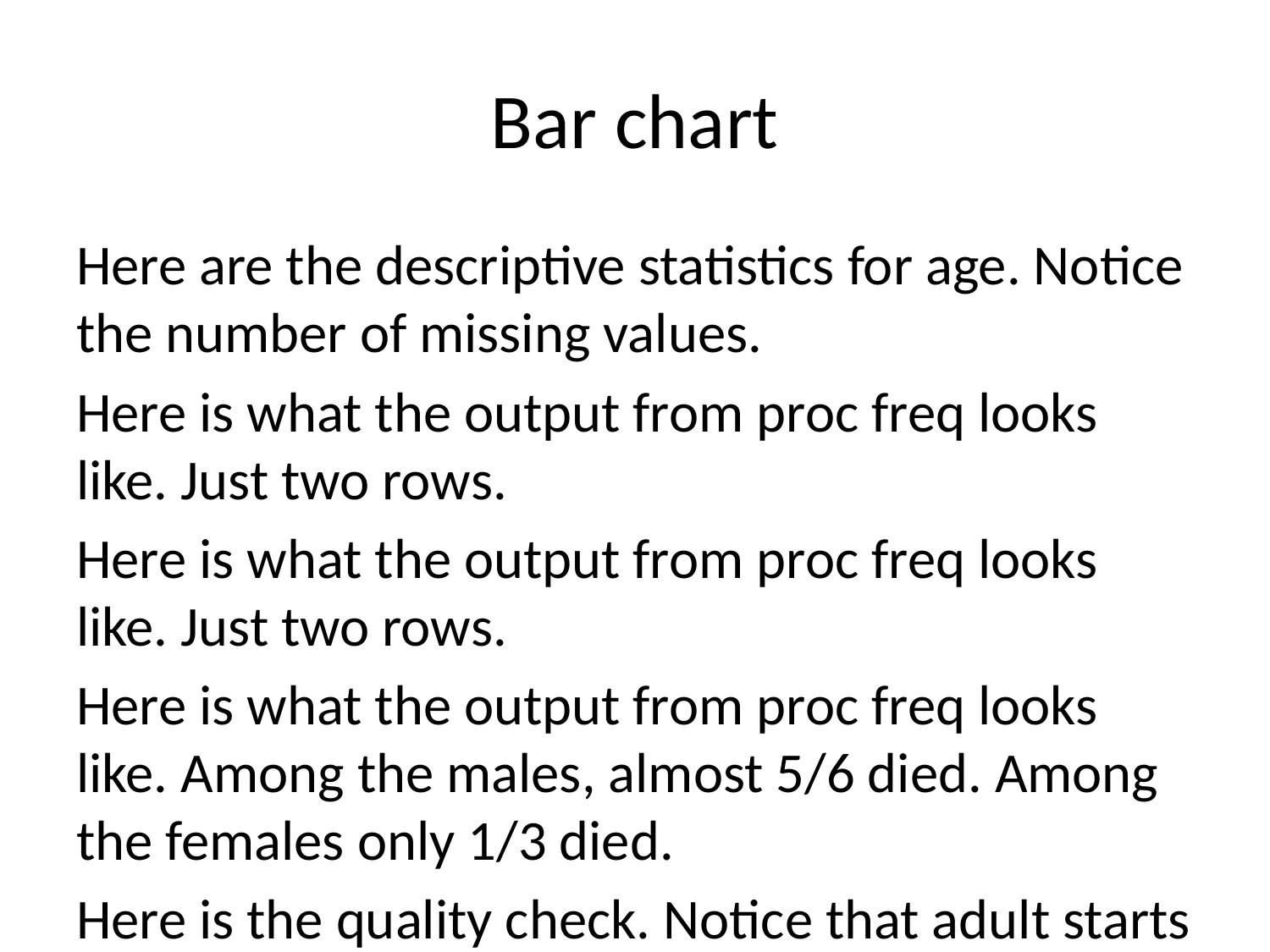

# Bar chart
Here are the descriptive statistics for age. Notice the number of missing values.
Here is what the output from proc freq looks like. Just two rows.
Here is what the output from proc freq looks like. Just two rows.
Here is what the output from proc freq looks like. Among the males, almost 5/6 died. Among the females only 1/3 died.
Here is the quality check. Notice that adult starts at 21. Should adult start at 18 instead?
Are the ranges for pre-teen and teenager reasonable?
How about the ranges for toddler?
This shows the age categories starting at the youngest: toddler and pre-teen…
followed y teenager and adult…
with missing bring up the rear. This order was the order of the number codes. So if you want to display your results in a non-alphabetical order, use number codes.
Here is the quality check. PClass=1st codes to first_class=Yes. PClass=2nd or 3rd codes to first_class=No.